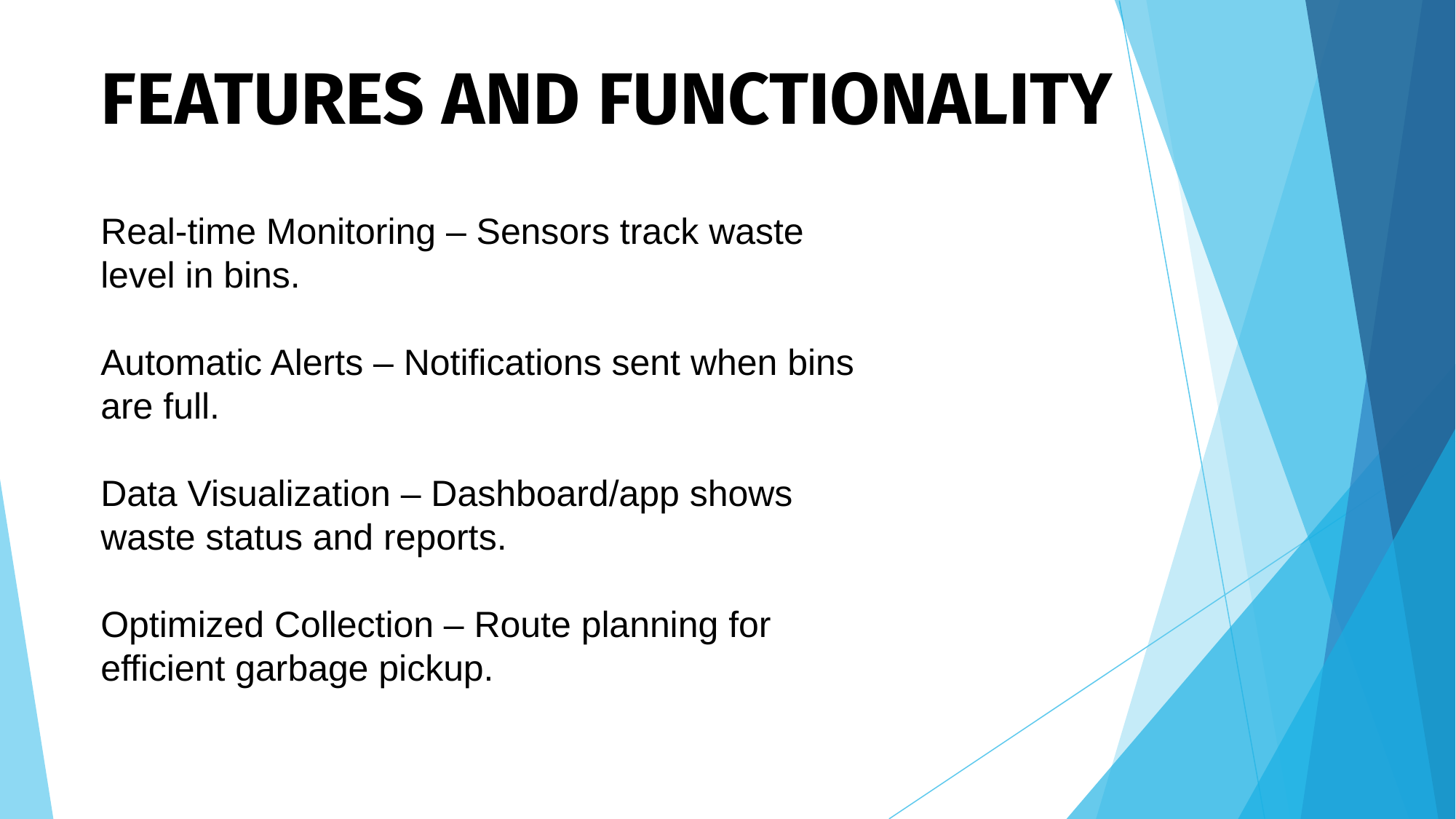

# FEATURES AND FUNCTIONALITY
Real-time Monitoring – Sensors track waste level in bins.

Automatic Alerts – Notifications sent when bins are full.

Data Visualization – Dashboard/app shows waste status and reports.

Optimized Collection – Route planning for efficient garbage pickup.